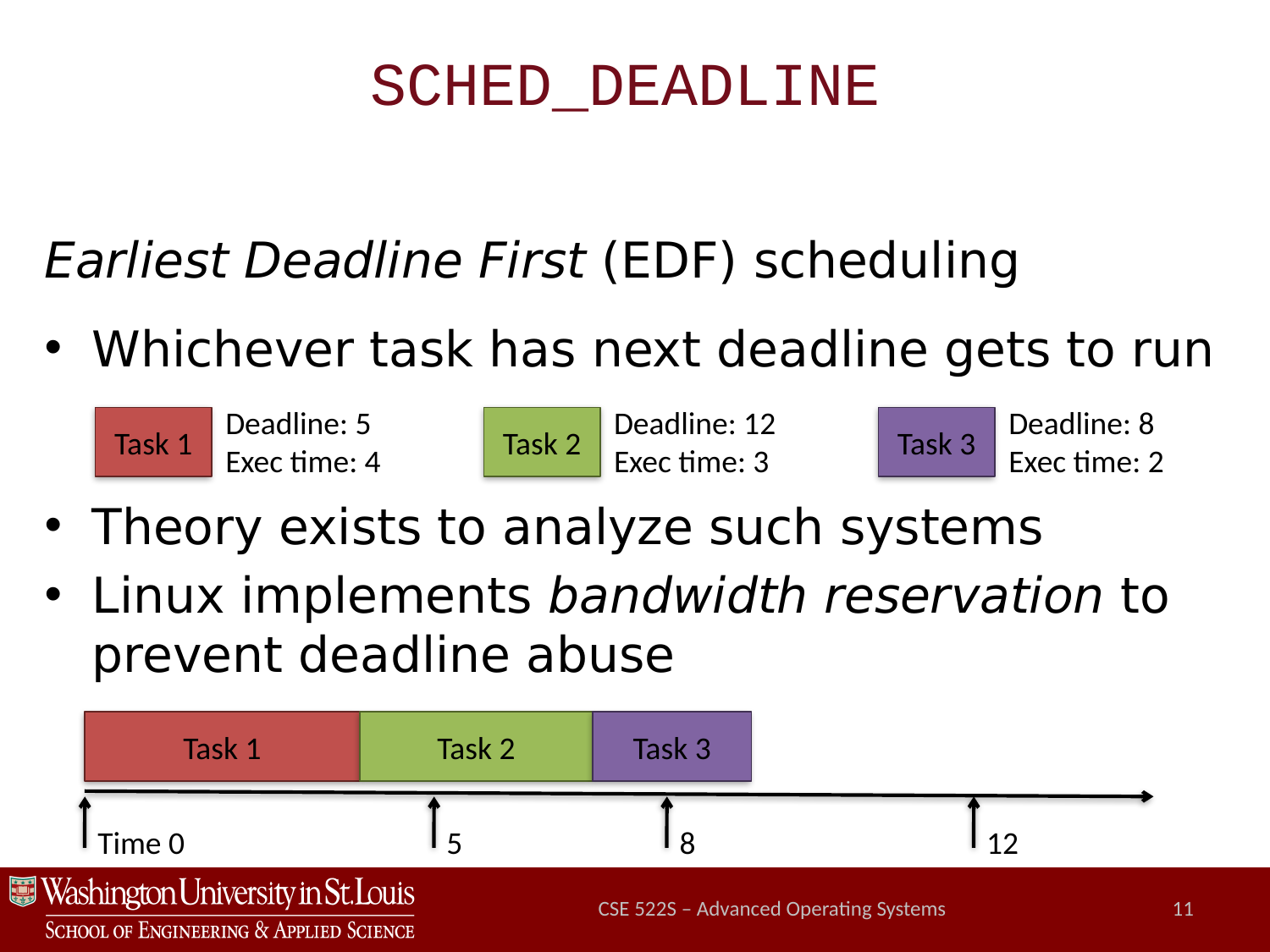

# SCHED_DEADLINE
Earliest Deadline First (EDF) scheduling

Whichever task has next deadline gets to run

Theory exists to analyze such systems
Linux implements bandwidth reservation to prevent deadline abuse
Deadline: 5
Exec time: 4
Task 1
Deadline: 12
Exec time: 3
Task 2
Deadline: 8
Exec time: 2
Task 3
Task 1
Task 2
Task 3
Time 0
5
8
12
CSE 522S – Advanced Operating Systems
11